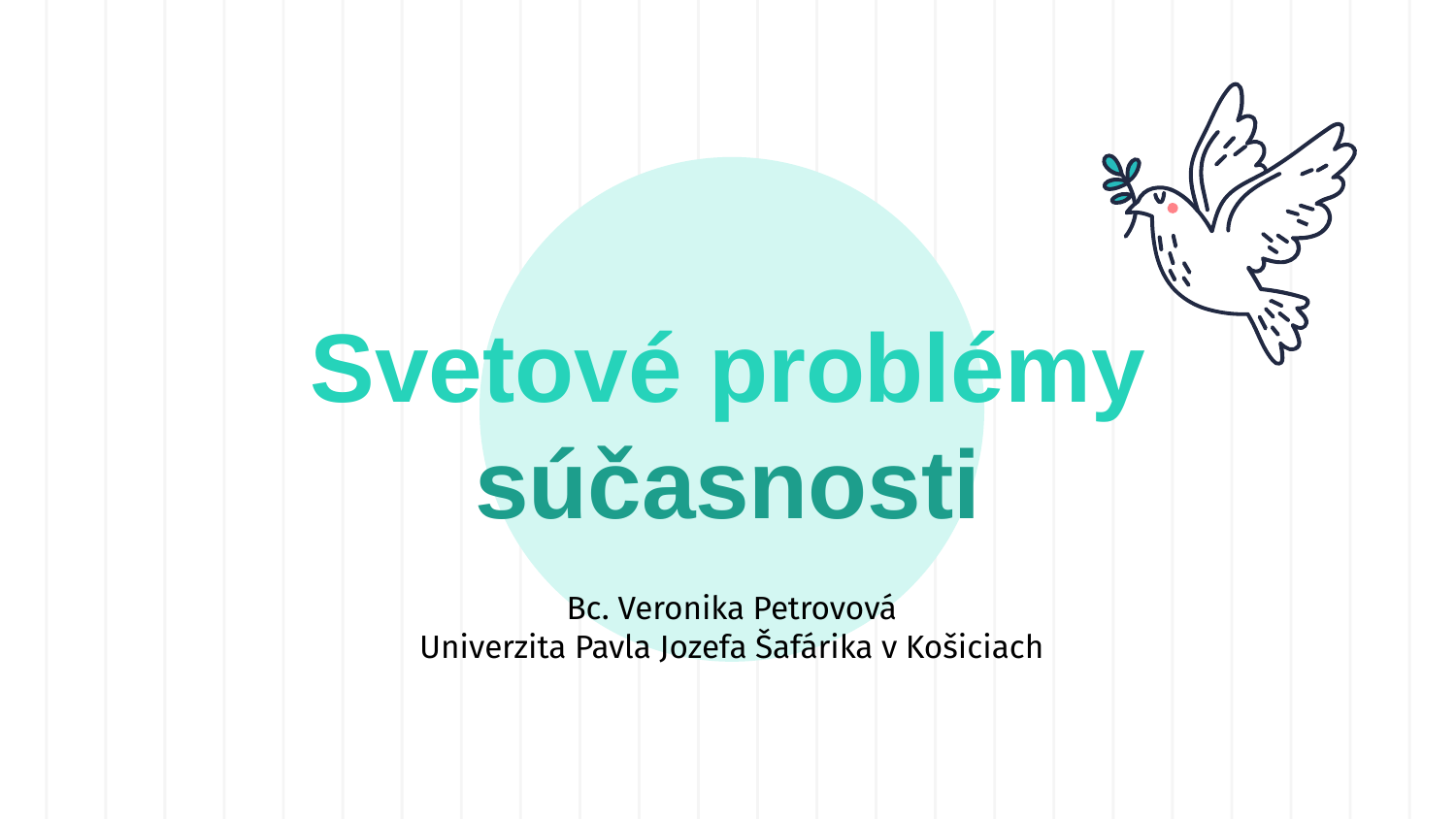

# Svetové problémy súčasnosti
Bc. Veronika Petrovová
Univerzita Pavla Jozefa Šafárika v Košiciach